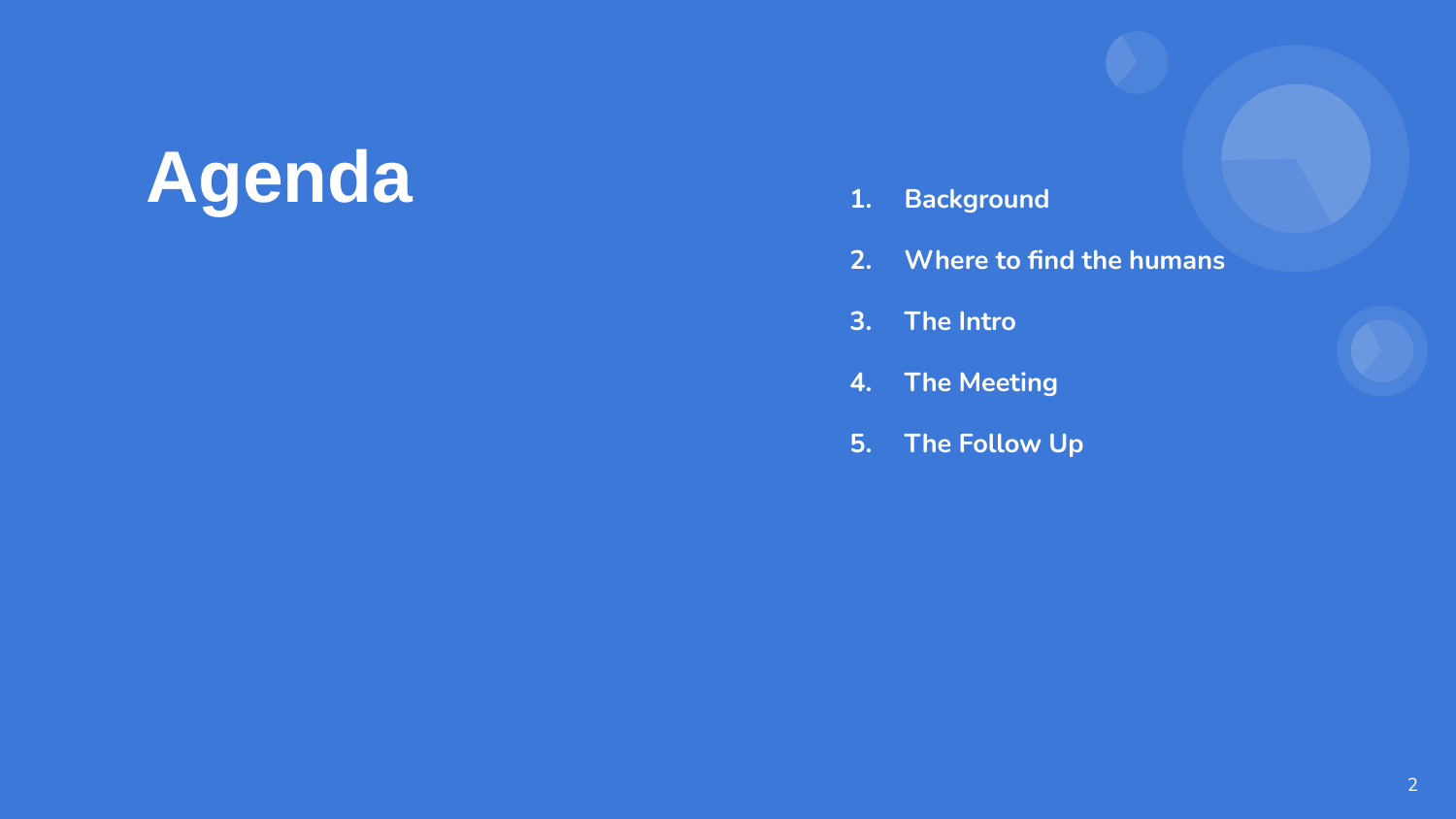

# Agenda
Background
Where to find the humans
The Intro
The Meeting
The Follow Up

2